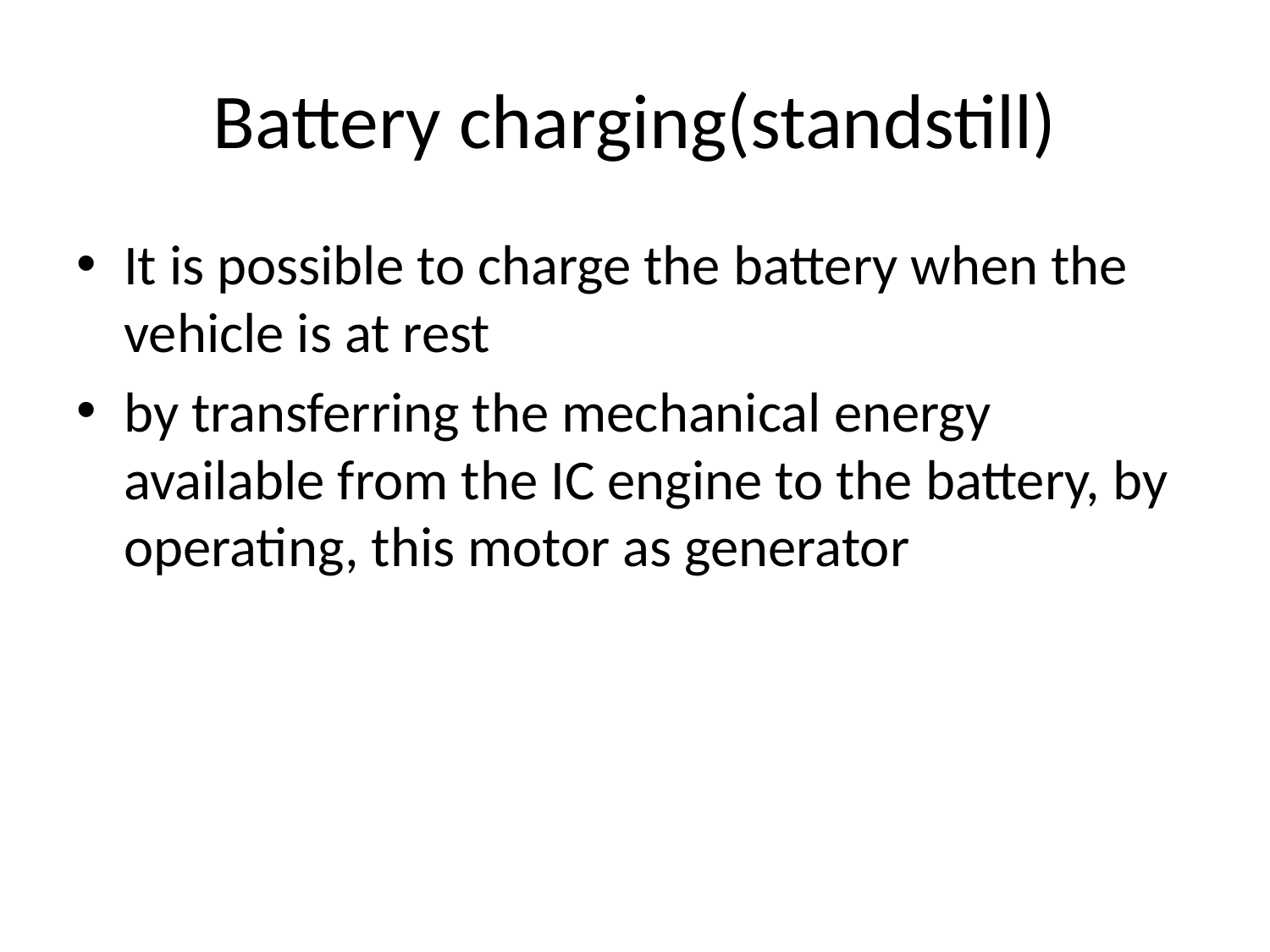

# Battery charging(standstill)
It is possible to charge the battery when the vehicle is at rest
by transferring the mechanical energy available from the IC engine to the battery, by operating, this motor as generator